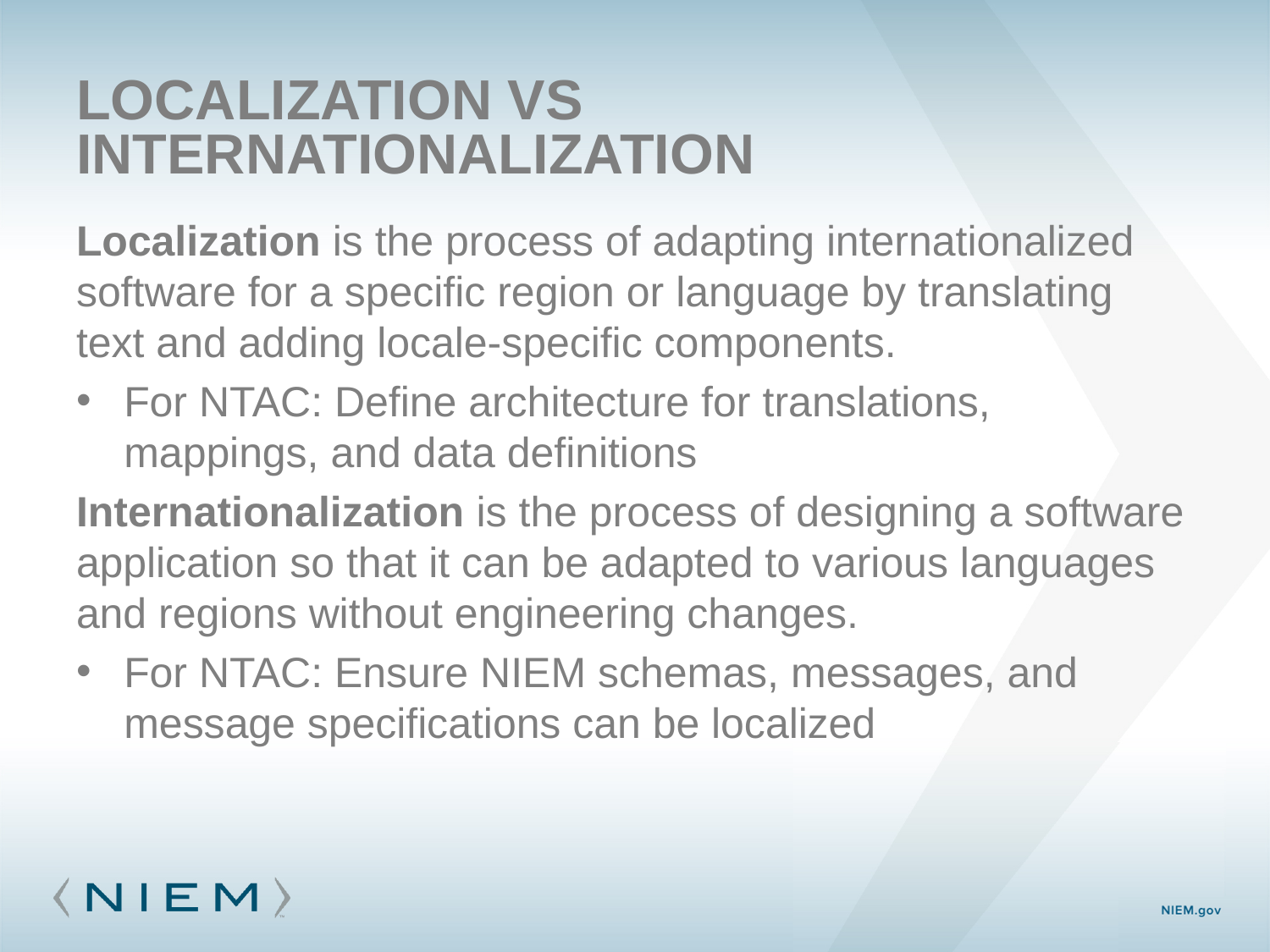

# Localization vs internationalization
Localization is the process of adapting internationalized software for a specific region or language by translating text and adding locale-specific components.
For NTAC: Define architecture for translations, mappings, and data definitions
Internationalization is the process of designing a software application so that it can be adapted to various languages and regions without engineering changes.
For NTAC: Ensure NIEM schemas, messages, and message specifications can be localized